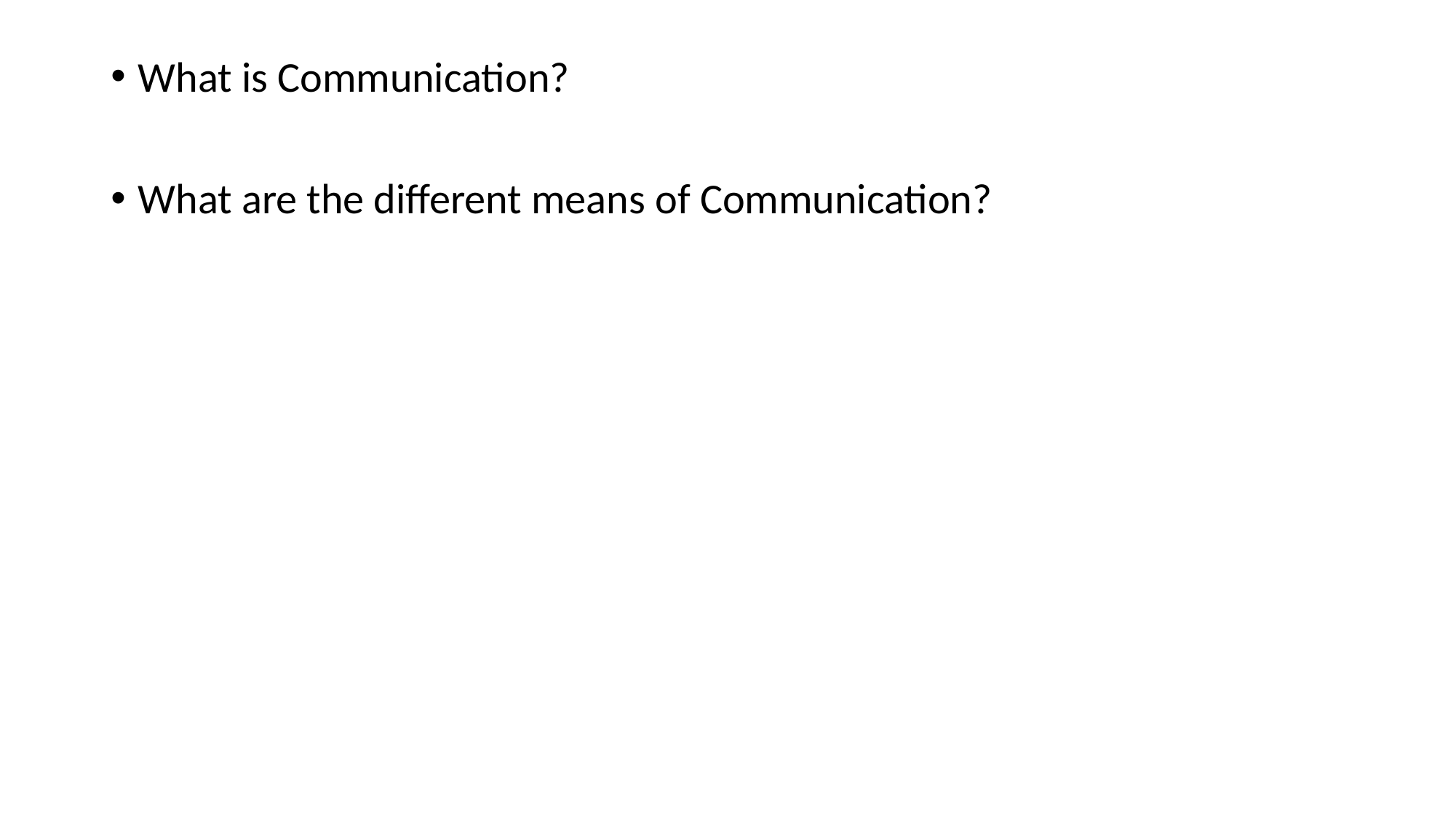

What is Communication?

What are the different means of Communication?